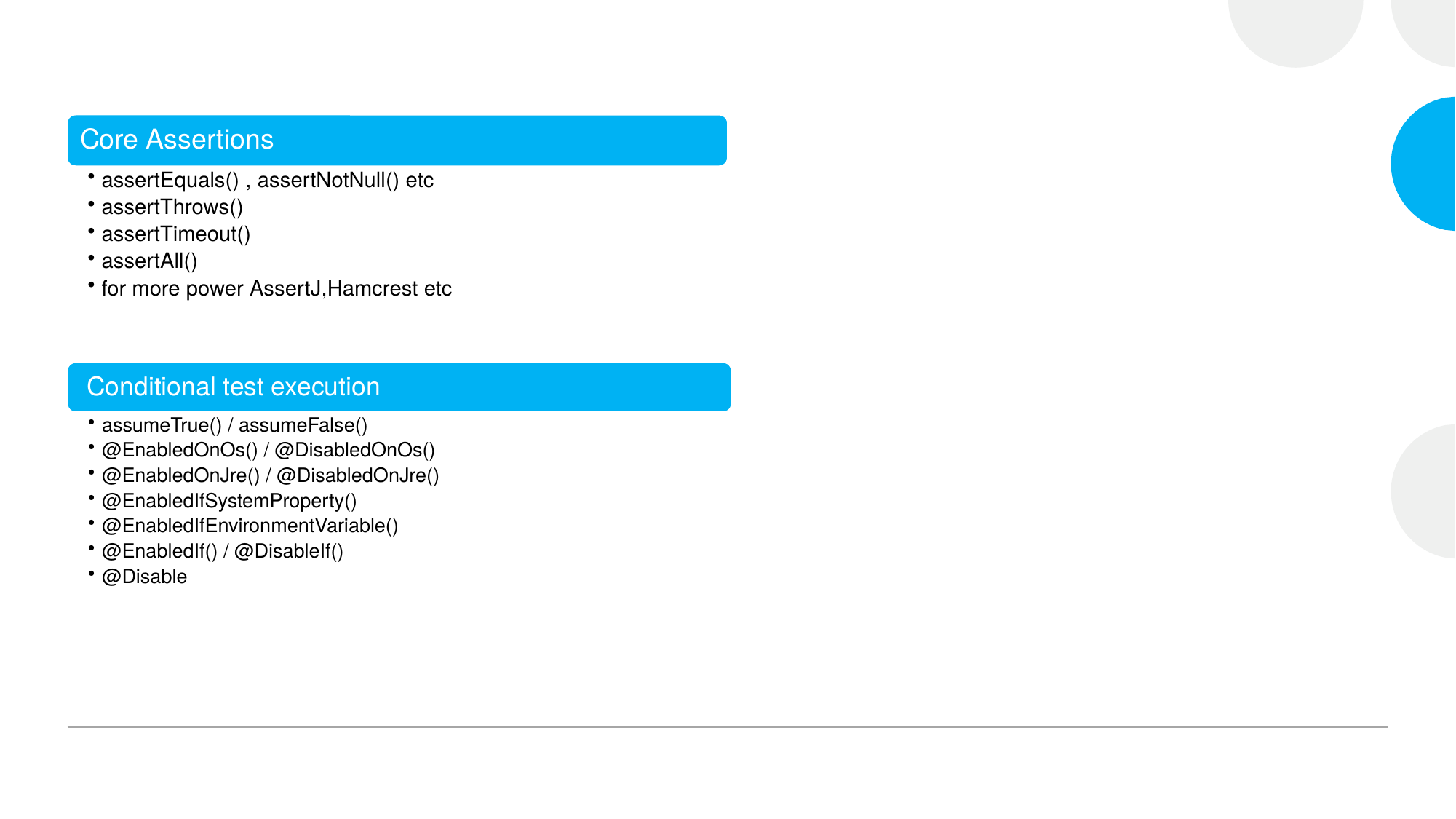

Core Assertions
assertEquals() , assertNotNull() etc
assertThrows()
assertTimeout()
assertAll()
for more power AssertJ,Hamcrest etc

 Conditional test execution
assumeTrue() / assumeFalse()
@EnabledOnOs() / @DisabledOnOs()
@EnabledOnJre() / @DisabledOnJre()
@EnabledIfSystemProperty()
@EnabledIfEnvironmentVariable()
@EnabledIf() / @DisableIf()
@Disable